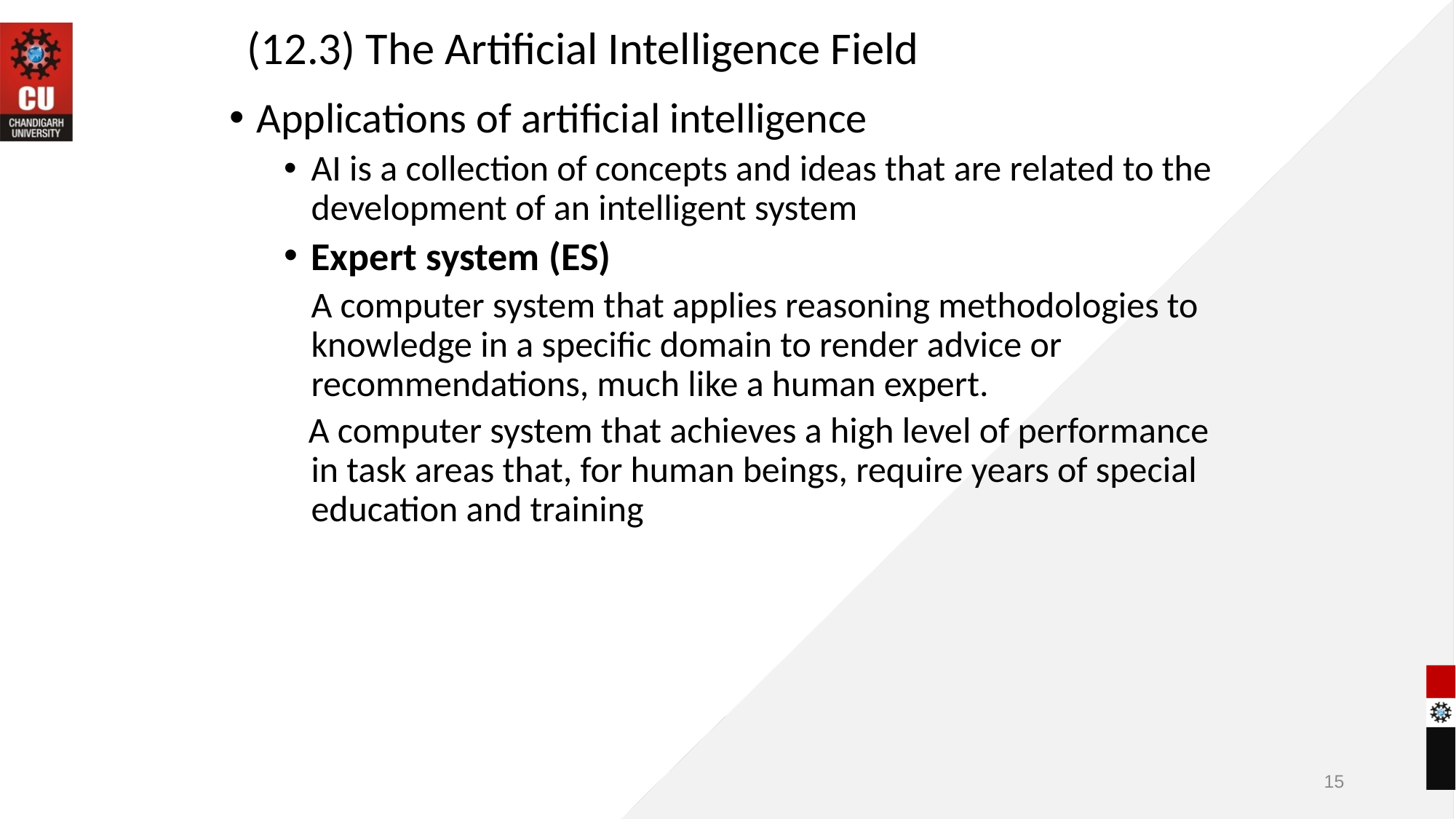

# (12.3) The Artificial Intelligence Field
Applications of artificial intelligence
AI is a collection of concepts and ideas that are related to the development of an intelligent system
Expert system (ES)
	A computer system that applies reasoning methodologies to knowledge in a specific domain to render advice or recommendations, much like a human expert.
   A computer system that achieves a high level of performance in task areas that, for human beings, require years of special education and training
15